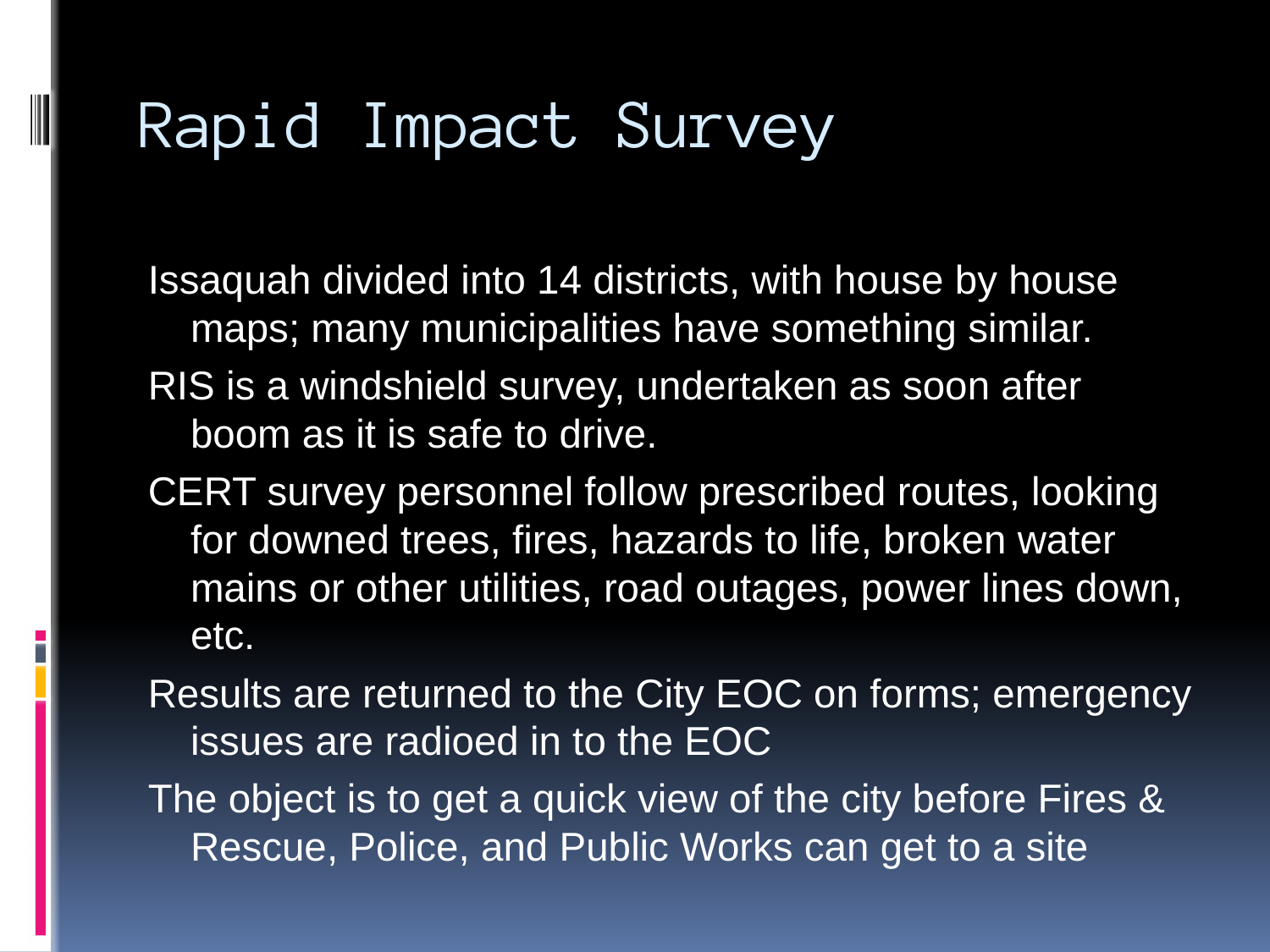

# Rapid Impact Survey
Issaquah divided into 14 districts, with house by house maps; many municipalities have something similar.
RIS is a windshield survey, undertaken as soon after boom as it is safe to drive.
CERT survey personnel follow prescribed routes, looking for downed trees, fires, hazards to life, broken water mains or other utilities, road outages, power lines down, etc.
Results are returned to the City EOC on forms; emergency issues are radioed in to the EOC
The object is to get a quick view of the city before Fires & Rescue, Police, and Public Works can get to a site